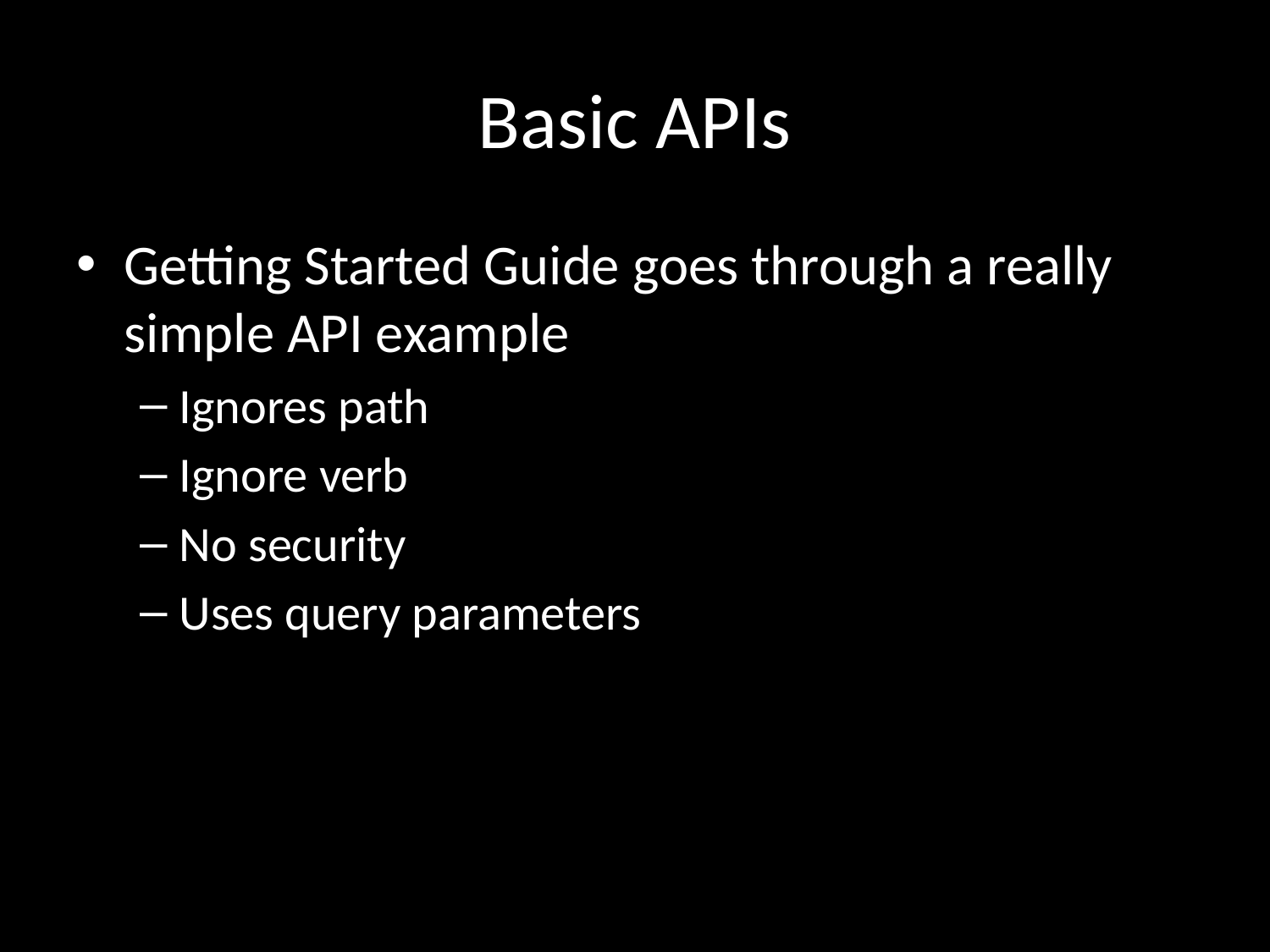

# Basic APIs
Getting Started Guide goes through a really simple API example
Ignores path
Ignore verb
No security
Uses query parameters